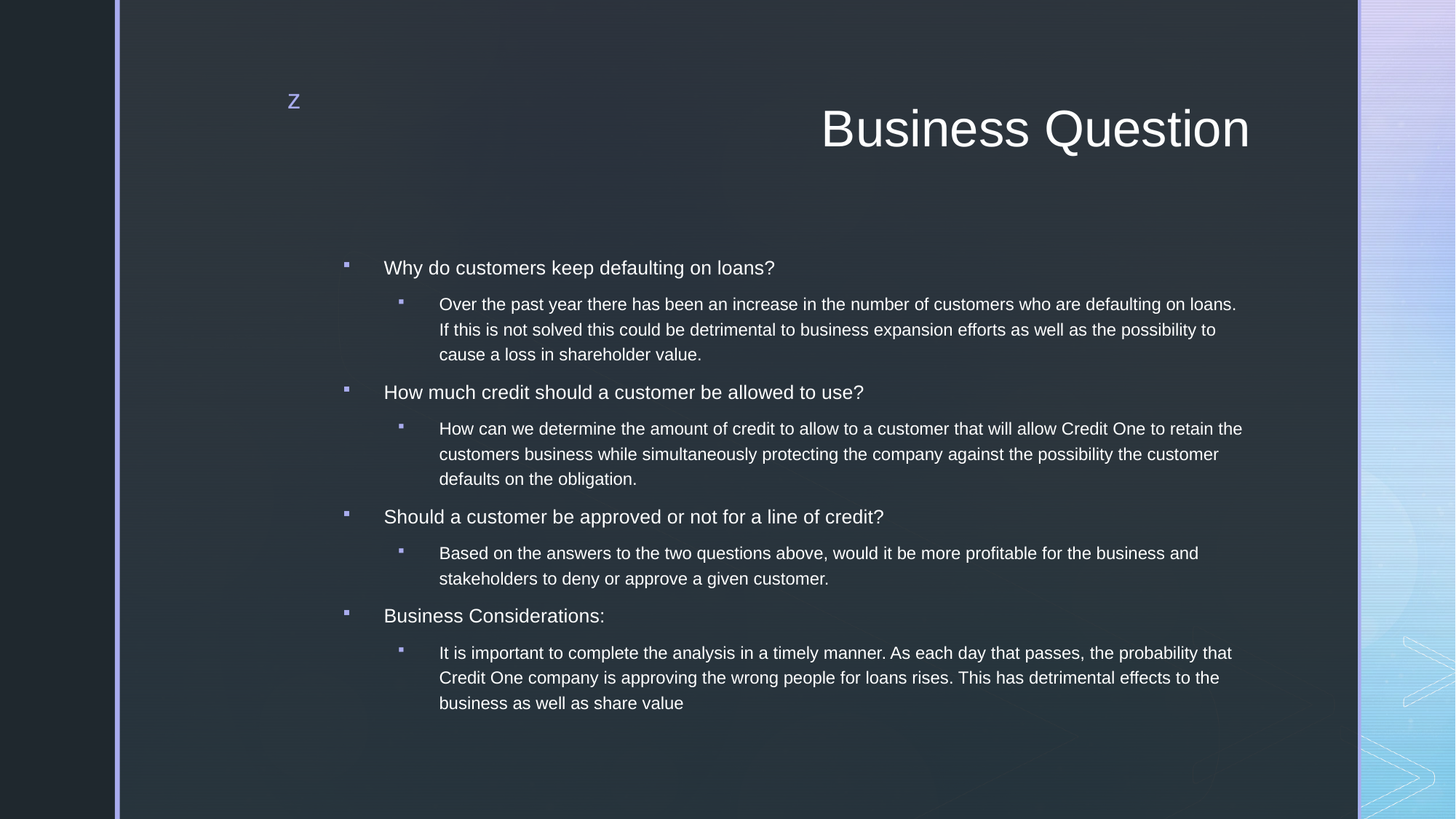

# Business Question
Why do customers keep defaulting on loans?
Over the past year there has been an increase in the number of customers who are defaulting on loans. If this is not solved this could be detrimental to business expansion efforts as well as the possibility to cause a loss in shareholder value.
How much credit should a customer be allowed to use?
How can we determine the amount of credit to allow to a customer that will allow Credit One to retain the customers business while simultaneously protecting the company against the possibility the customer defaults on the obligation.
Should a customer be approved or not for a line of credit?
Based on the answers to the two questions above, would it be more profitable for the business and stakeholders to deny or approve a given customer.
Business Considerations:
It is important to complete the analysis in a timely manner. As each day that passes, the probability that Credit One company is approving the wrong people for loans rises. This has detrimental effects to the business as well as share value